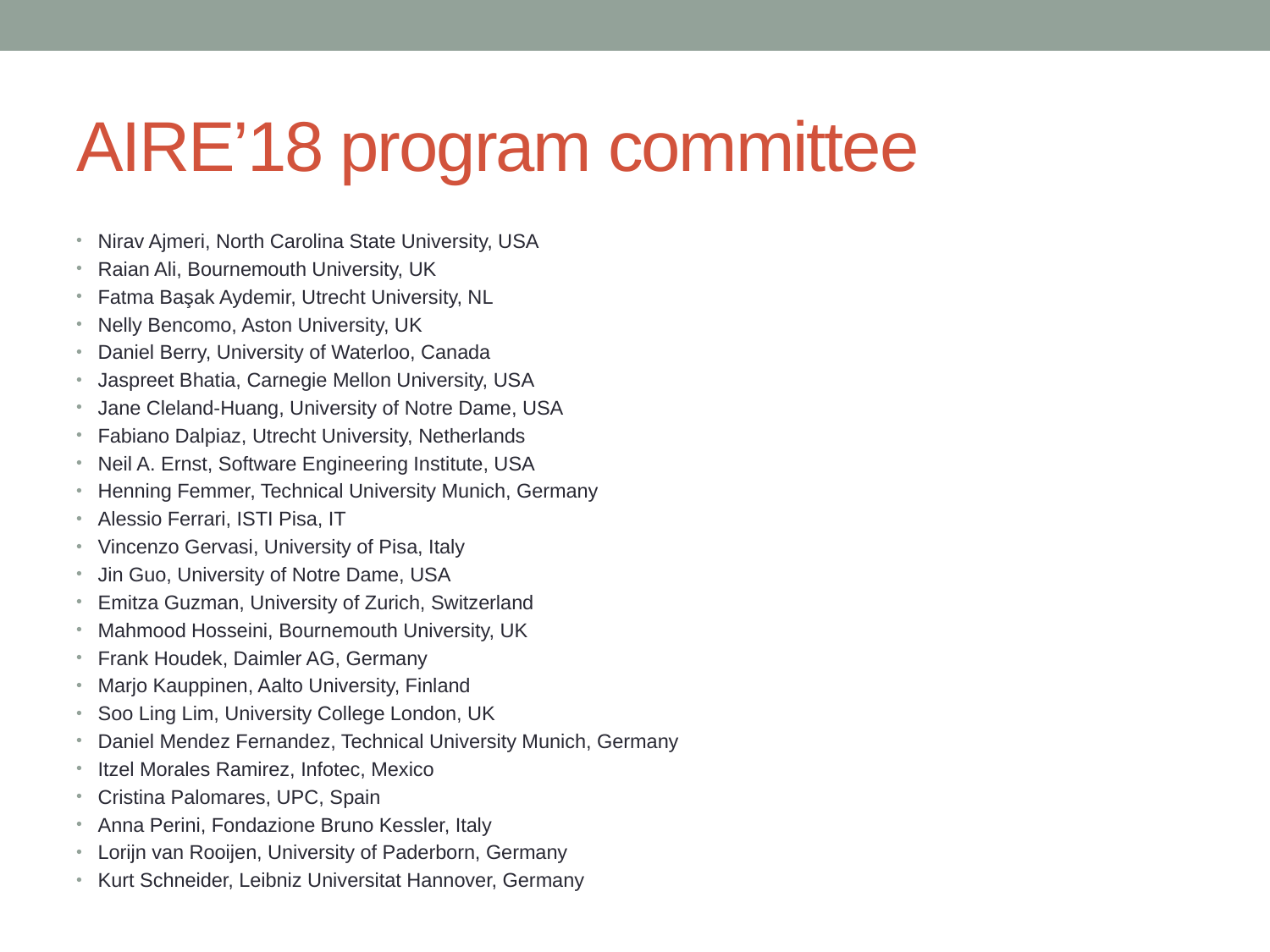

# AIRE’18 program committee
Nirav Ajmeri, North Carolina State University, USA
Raian Ali, Bournemouth University, UK
Fatma Başak Aydemir, Utrecht University, NL
Nelly Bencomo, Aston University, UK
Daniel Berry, University of Waterloo, Canada
Jaspreet Bhatia, Carnegie Mellon University, USA
Jane Cleland-Huang, University of Notre Dame, USA
Fabiano Dalpiaz, Utrecht University, Netherlands
Neil A. Ernst, Software Engineering Institute, USA
Henning Femmer, Technical University Munich, Germany
Alessio Ferrari, ISTI Pisa, IT
Vincenzo Gervasi, University of Pisa, Italy
Jin Guo, University of Notre Dame, USA
Emitza Guzman, University of Zurich, Switzerland
Mahmood Hosseini, Bournemouth University, UK
Frank Houdek, Daimler AG, Germany
Marjo Kauppinen, Aalto University, Finland
Soo Ling Lim, University College London, UK
Daniel Mendez Fernandez, Technical University Munich, Germany
Itzel Morales Ramirez, Infotec, Mexico
Cristina Palomares, UPC, Spain
Anna Perini, Fondazione Bruno Kessler, Italy
Lorijn van Rooijen, University of Paderborn, Germany
Kurt Schneider, Leibniz Universitat Hannover, Germany